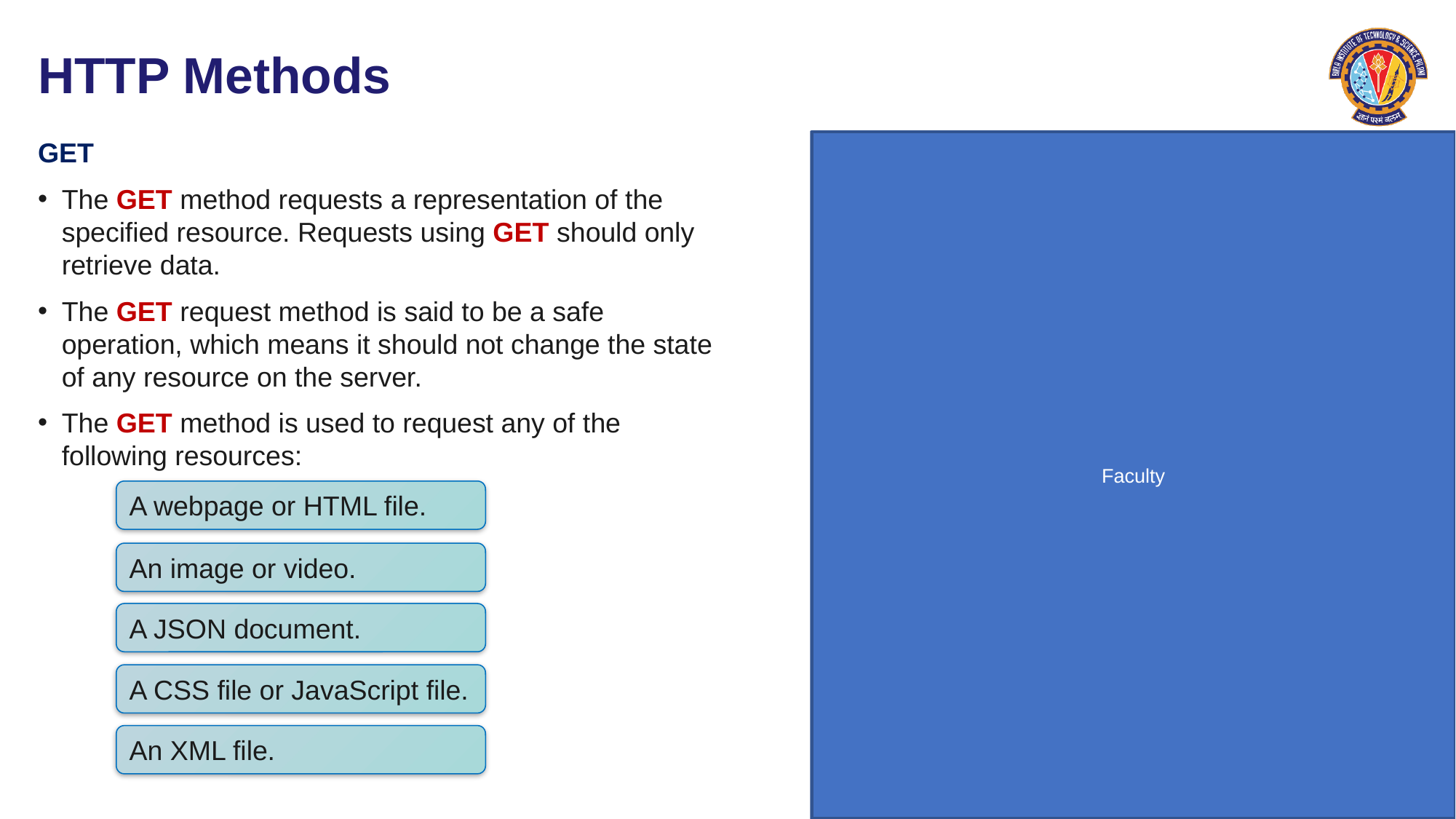

# HTTP Methods
GET
The GET method requests a representation of the specified resource. Requests using GET should only retrieve data.
The GET request method is said to be a safe operation, which means it should not change the state of any resource on the server.
The GET method is used to request any of the following resources:
A webpage or HTML file.
An image or video.
A JSON document.
A CSS file or JavaScript file.
An XML file.